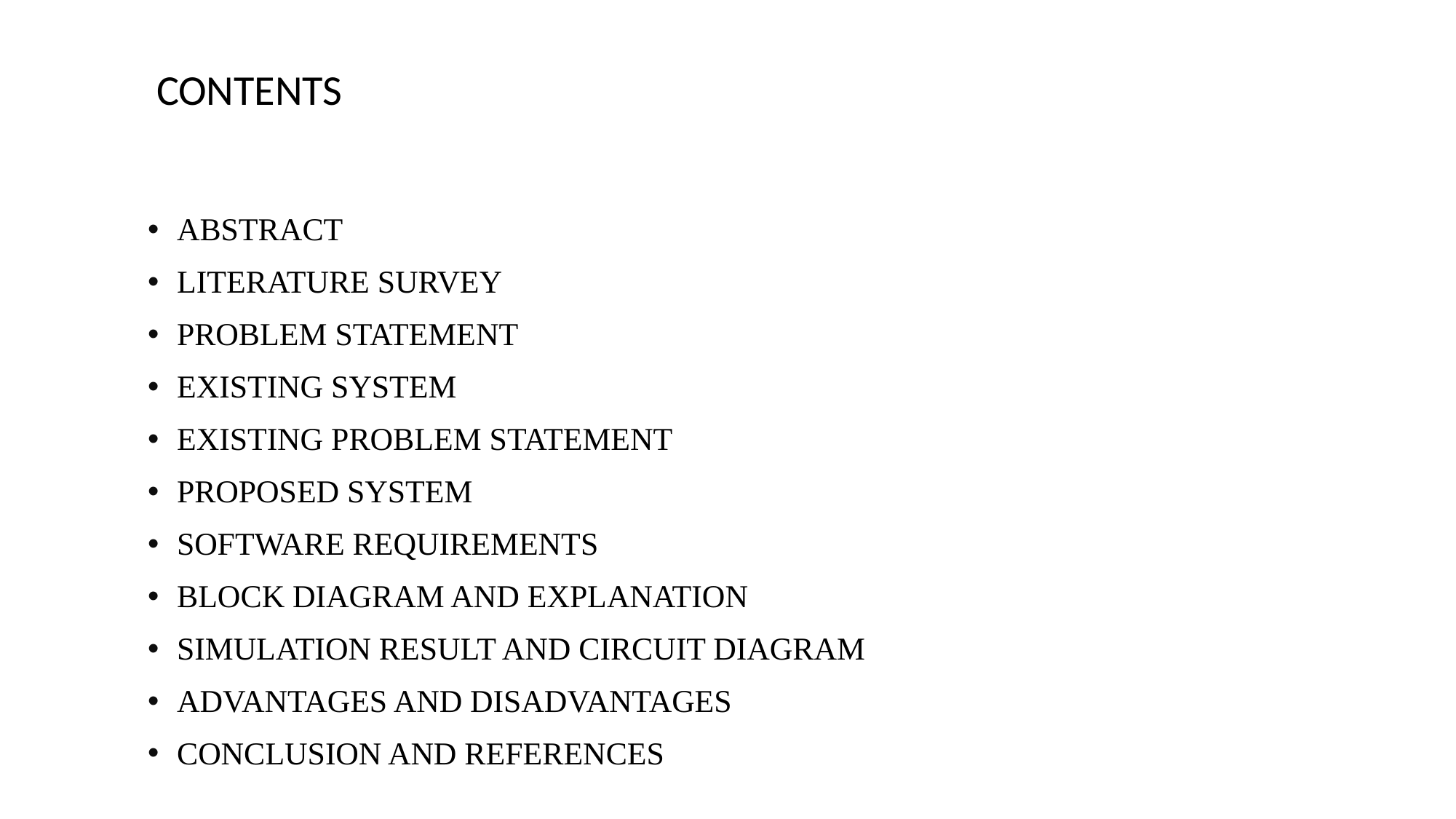

CONTENTS
ABSTRACT
LITERATURE SURVEY
PROBLEM STATEMENT
EXISTING SYSTEM
EXISTING PROBLEM STATEMENT
PROPOSED SYSTEM
SOFTWARE REQUIREMENTS
BLOCK DIAGRAM AND EXPLANATION
SIMULATION RESULT AND CIRCUIT DIAGRAM
ADVANTAGES AND DISADVANTAGES
CONCLUSION AND REFERENCES